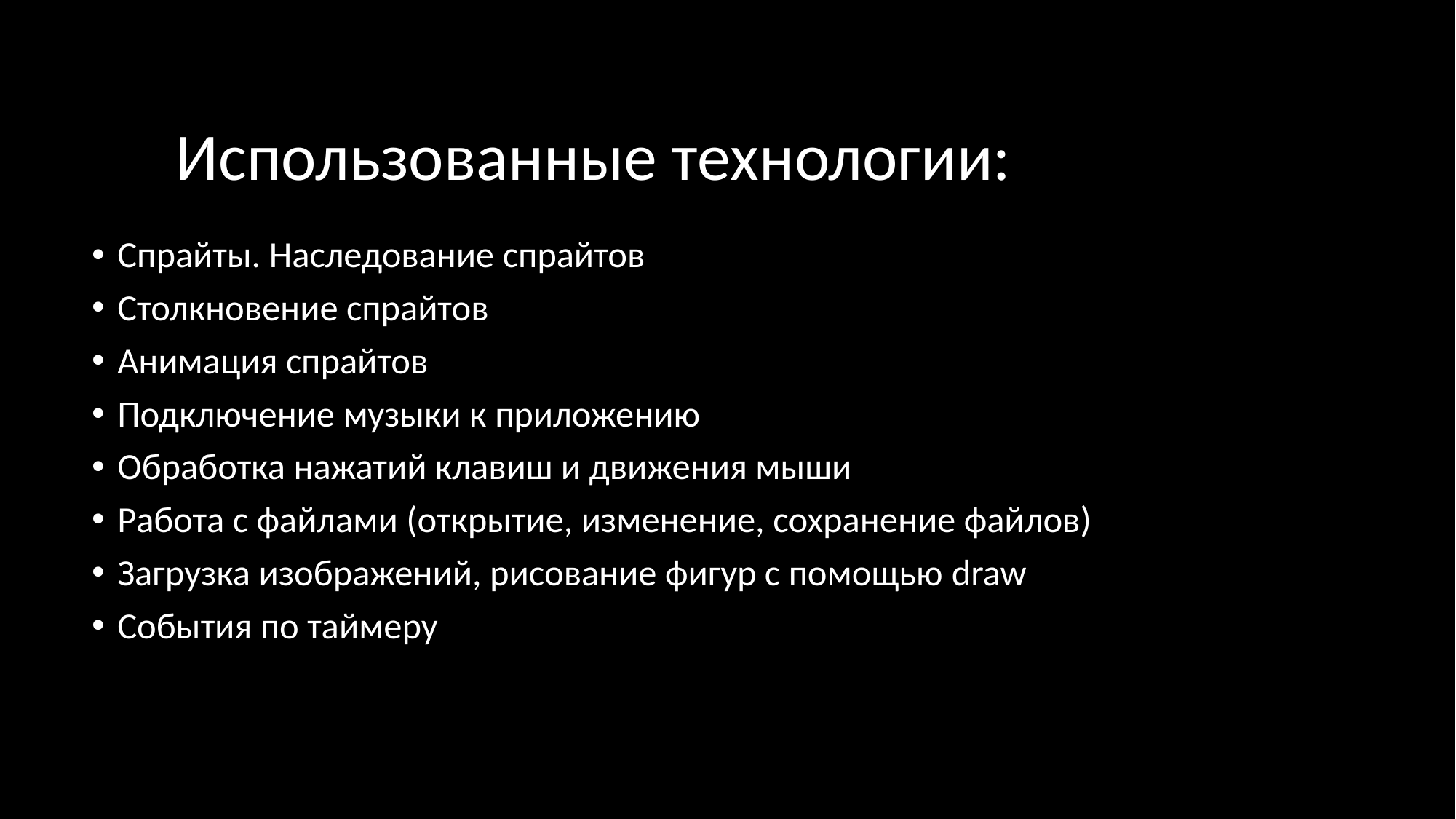

# Использованные технологии:
Спрайты. Наследование спрайтов
Столкновение спрайтов
Анимация спрайтов
Подключение музыки к приложению
Обработка нажатий клавиш и движения мыши
Работа с файлами (открытие, изменение, сохранение файлов)
Загрузка изображений, рисование фигур с помощью draw
События по таймеру